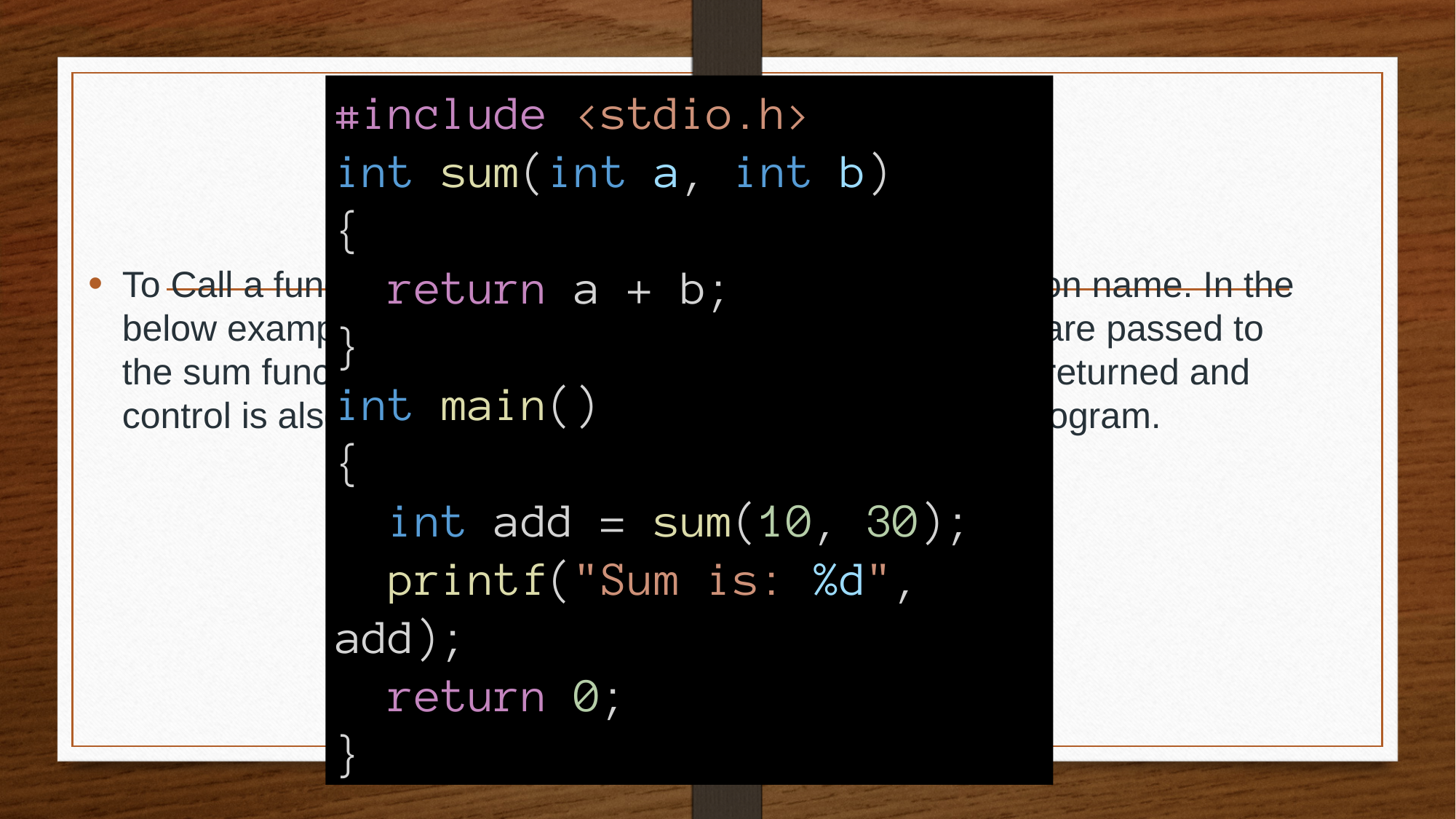

# Function Call
#include <stdio.h>
int sum(int a, int b)
{
  return a + b;
}
int main()
{
  int add = sum(10, 30);
  printf("Sum is: %d", add);
  return 0;
}
To Call a function parameters are passed along the function name. In the below example, the first sum function is called and 10,30 are passed to the sum function. After the function call sum of a and b is returned and control is also returned back to the main function of the program.